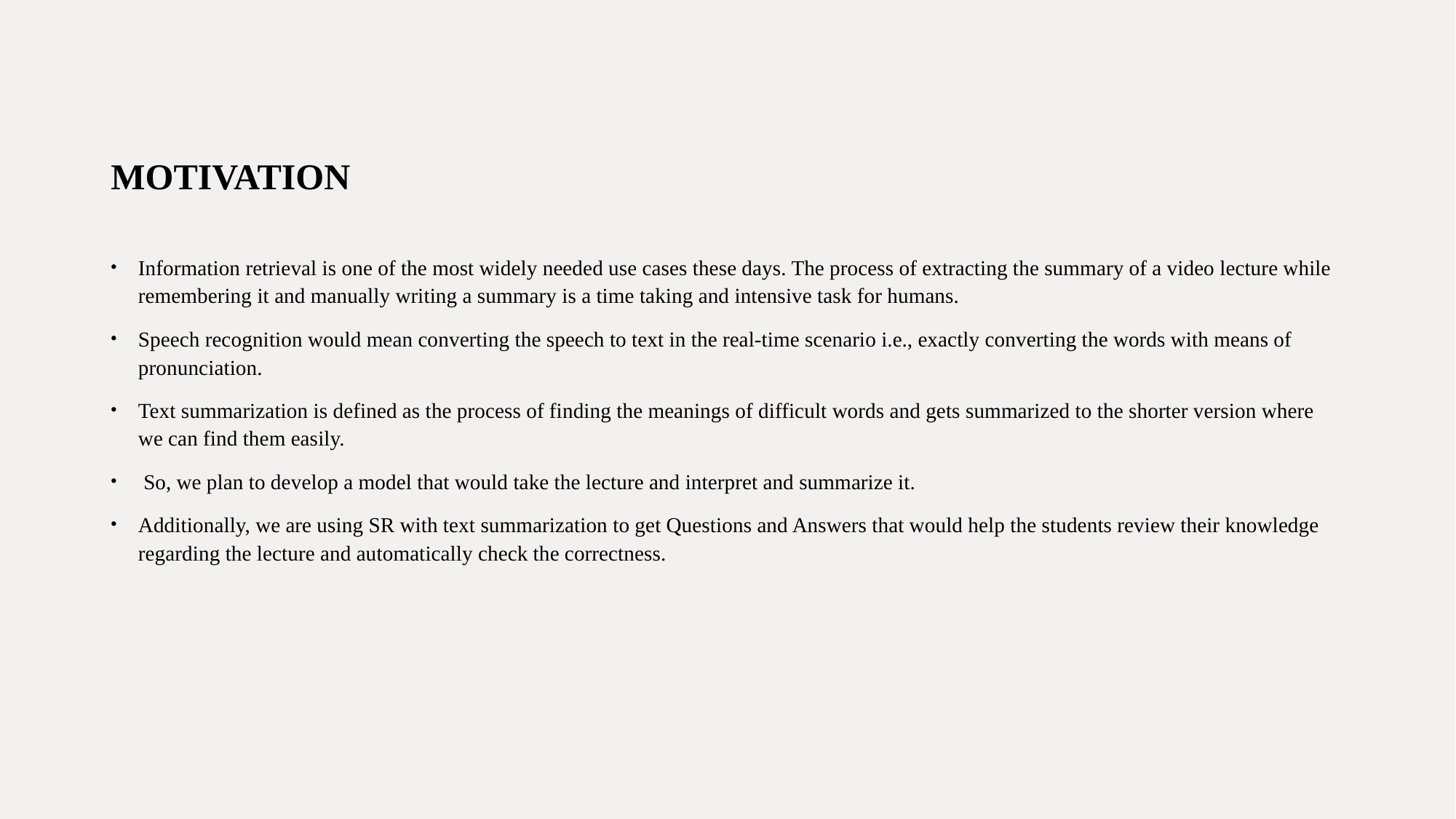

# MOTIVATION
Information retrieval is one of the most widely needed use cases these days. The process of extracting the summary of a video lecture while remembering it and manually writing a summary is a time taking and intensive task for humans.
Speech recognition would mean converting the speech to text in the real-time scenario i.e., exactly converting the words with means of pronunciation.
Text summarization is defined as the process of finding the meanings of difficult words and gets summarized to the shorter version where we can find them easily.
 So, we plan to develop a model that would take the lecture and interpret and summarize it.
Additionally, we are using SR with text summarization to get Questions and Answers that would help the students review their knowledge regarding the lecture and automatically check the correctness.